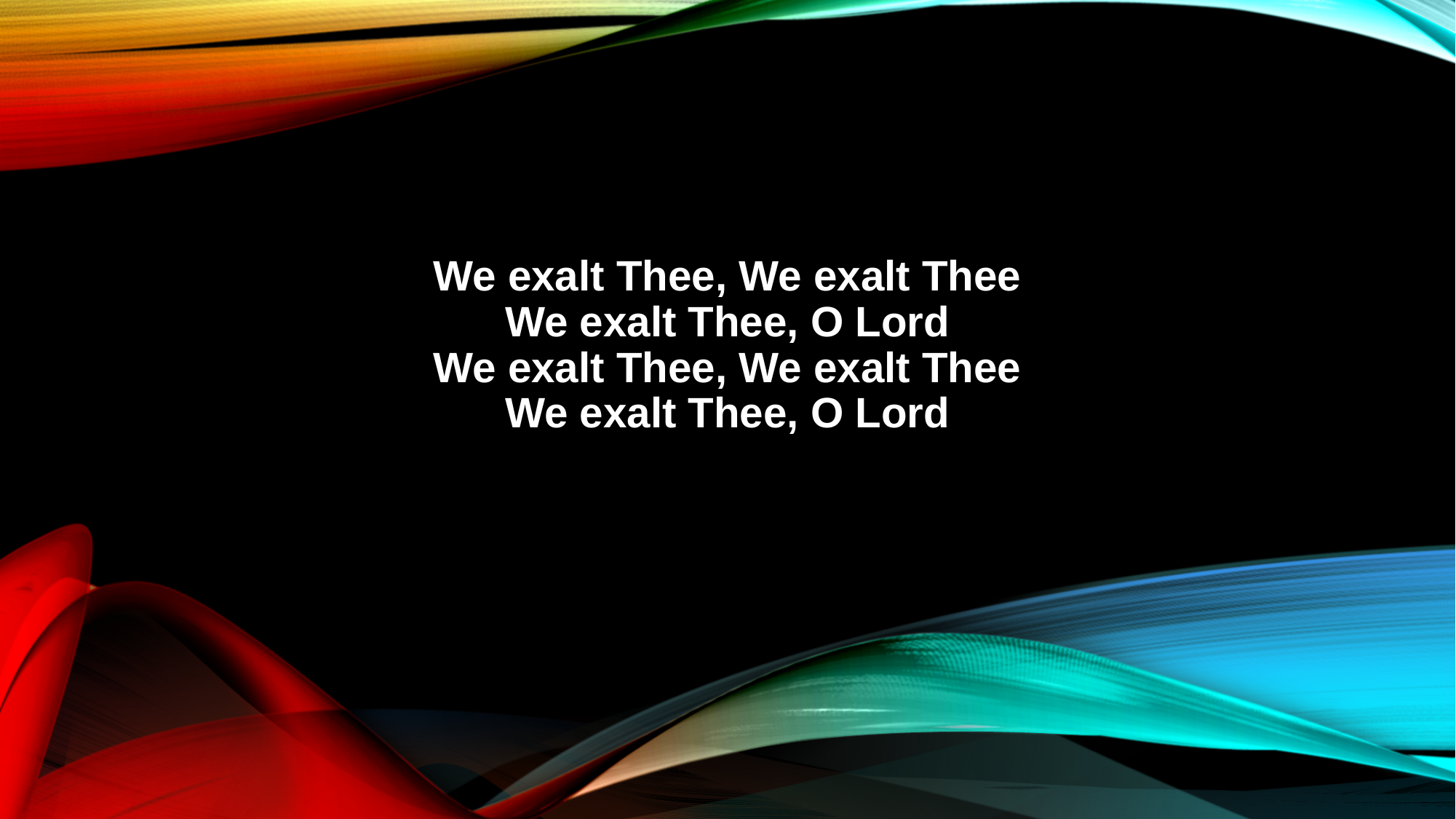

We exalt Thee, We exalt Thee
We exalt Thee, O Lord
We exalt Thee, We exalt Thee
We exalt Thee, O Lord